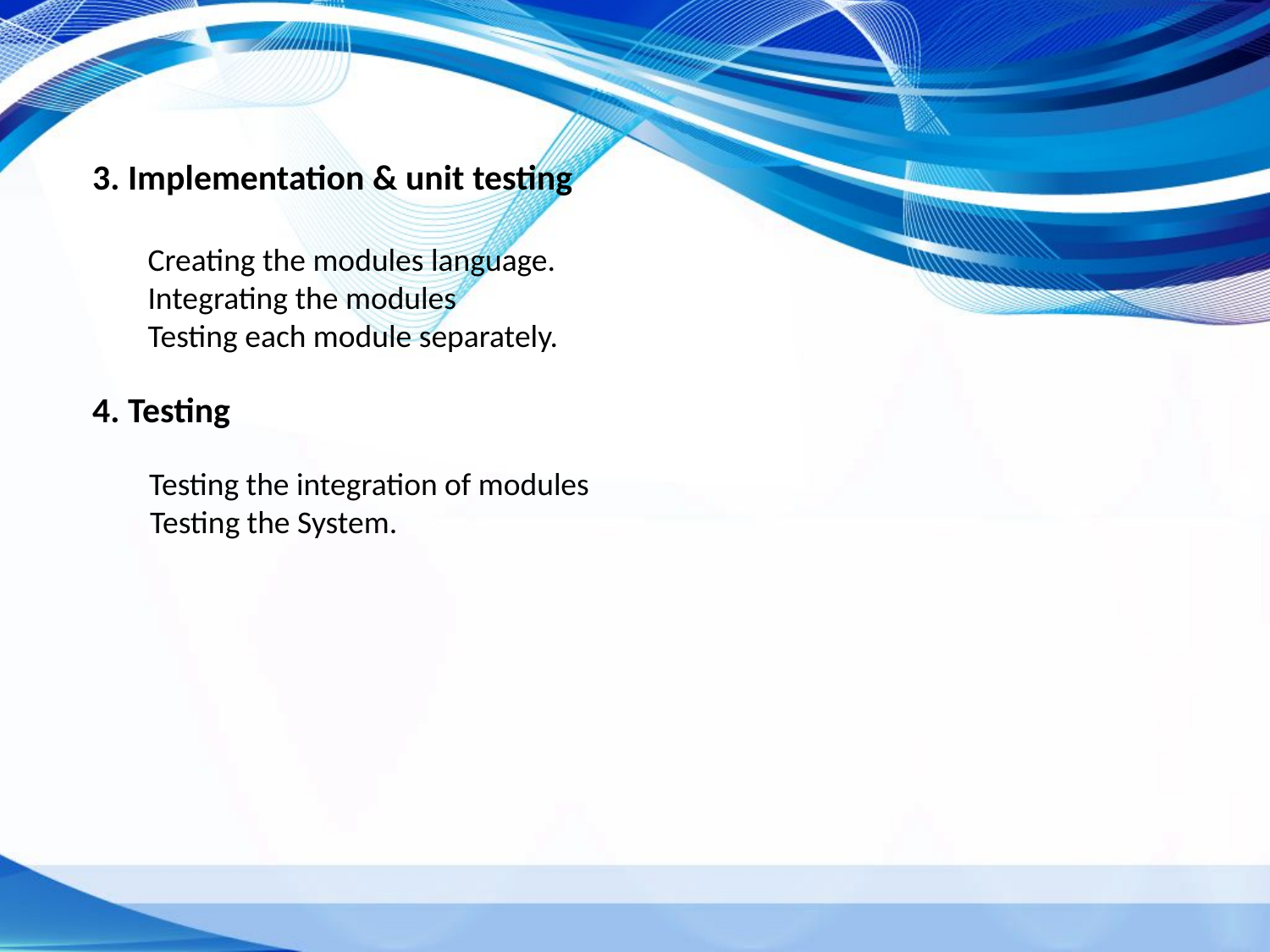

3. Implementation & unit testing

	Creating the modules language.
	Integrating the modules
	Testing each module separately.

4. Testing

        Testing the integration of modules
        Testing the System.